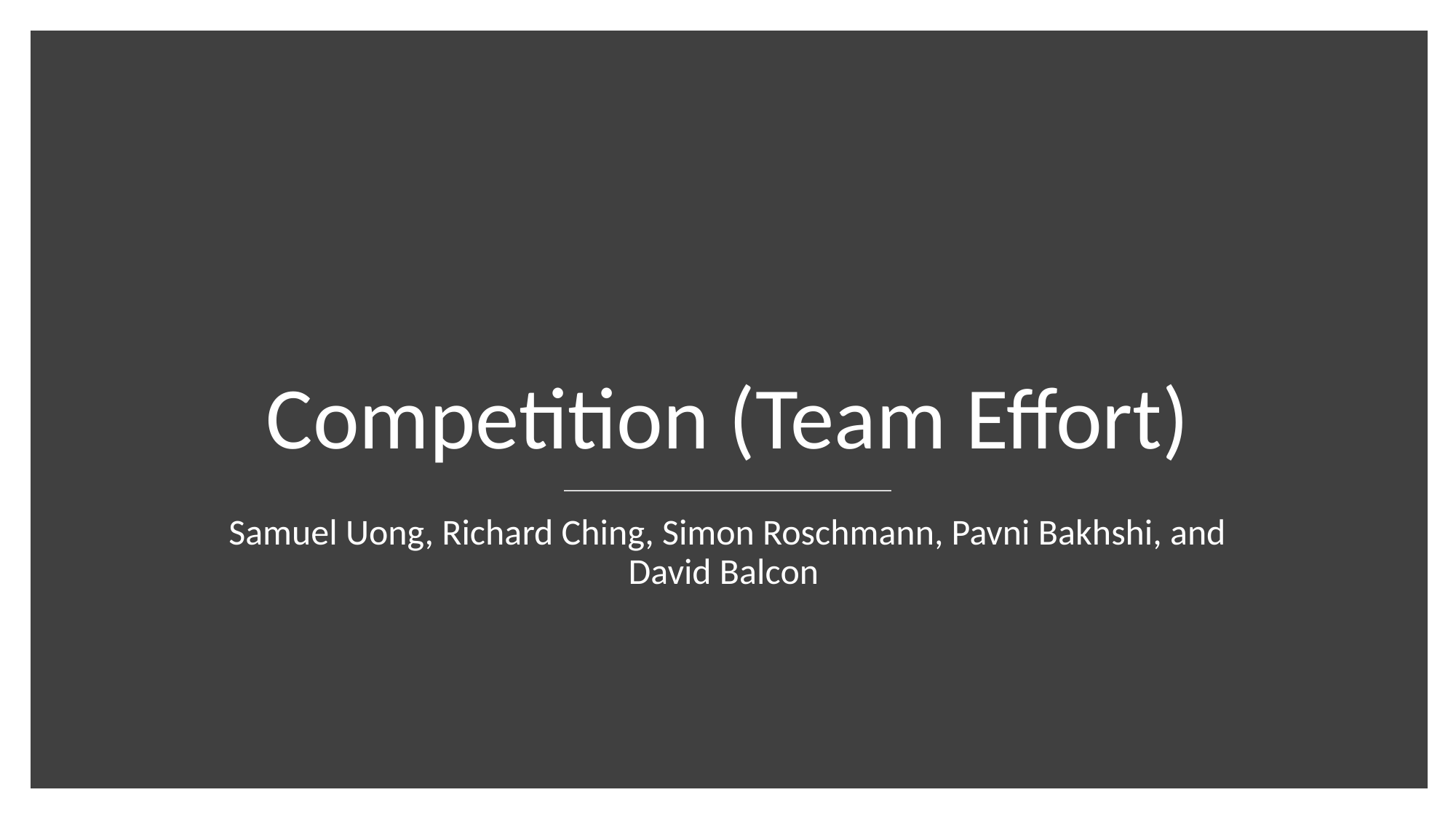

# Competition (Team Effort)
Samuel Uong, Richard Ching, Simon Roschmann, Pavni Bakhshi, and David Balcon